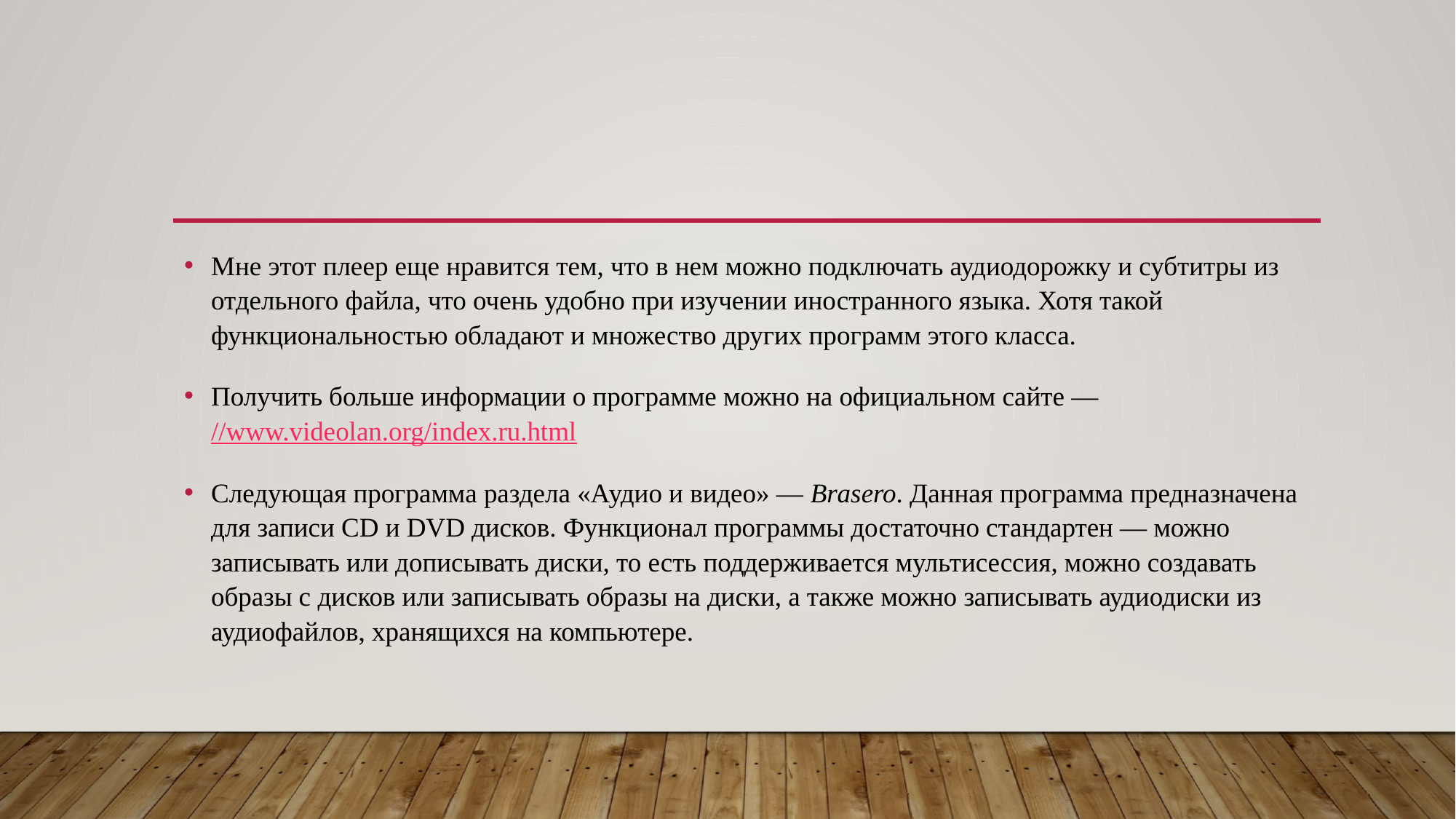

Мне этот плеер еще нравится тем, что в нем можно подключать аудиодорожку и субтитры из отдельного файла, что очень удобно при изучении иностранного языка. Хотя такой функциональностью обладают и множество других программ этого класса.
Получить больше информации о программе можно на официальном сайте — //www.videolan.org/index.ru.html
Следующая программа раздела «Аудио и видео» — Brasero. Данная программа предназначена для записи CD и DVD дисков. Функционал программы достаточно стандартен — можно записывать или дописывать диски, то есть поддерживается мультисессия, можно создавать образы с дисков или записывать образы на диски, а также можно записывать аудиодиски из аудиофайлов, хранящихся на компьютере.